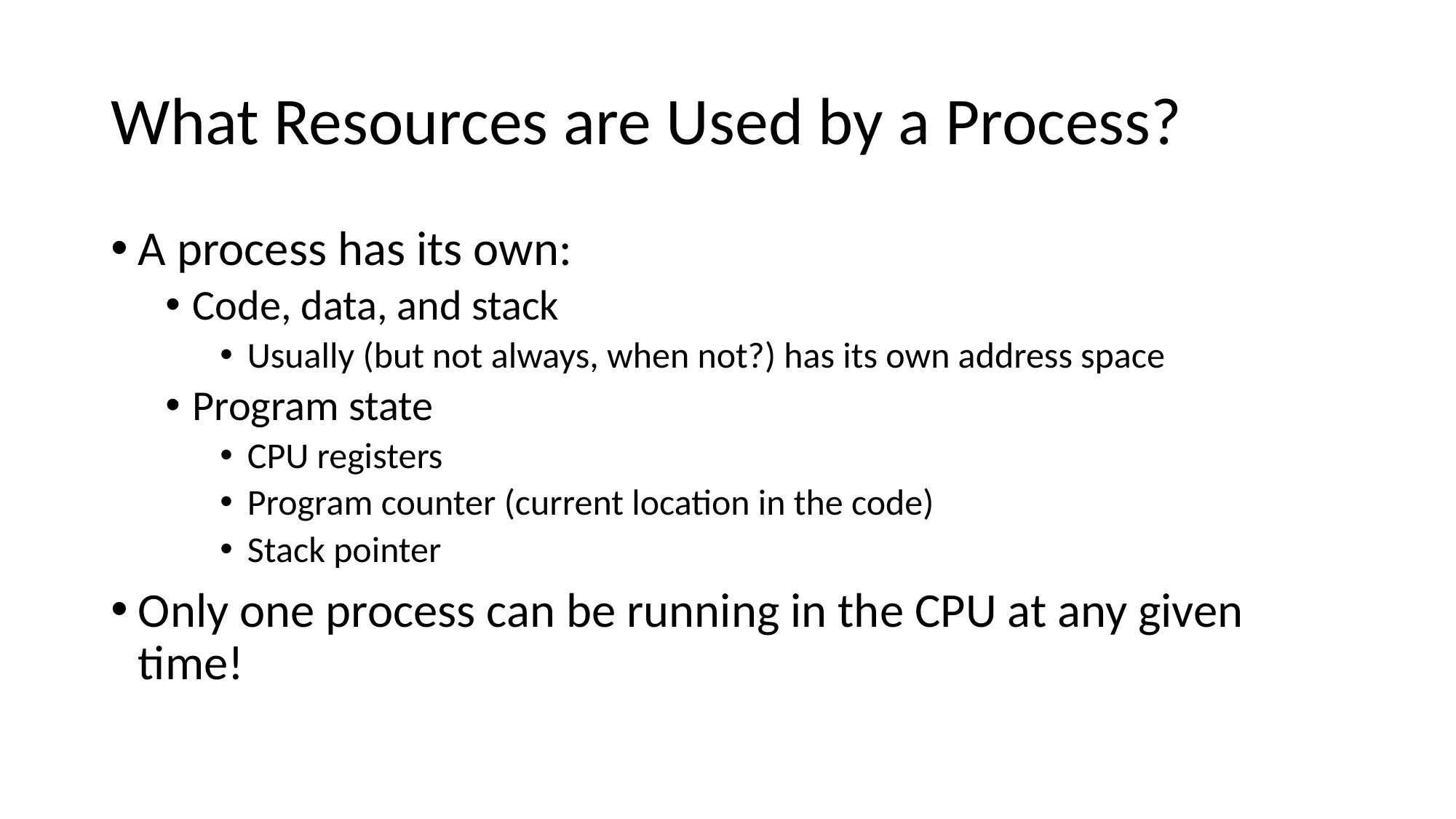

# What Resources are Used by a Process?
A process has its own:
Code, data, and stack
Usually (but not always, when not?) has its own address space
Program state
CPU registers
Program counter (current location in the code)
Stack pointer
Only one process can be running in the CPU at any given time!